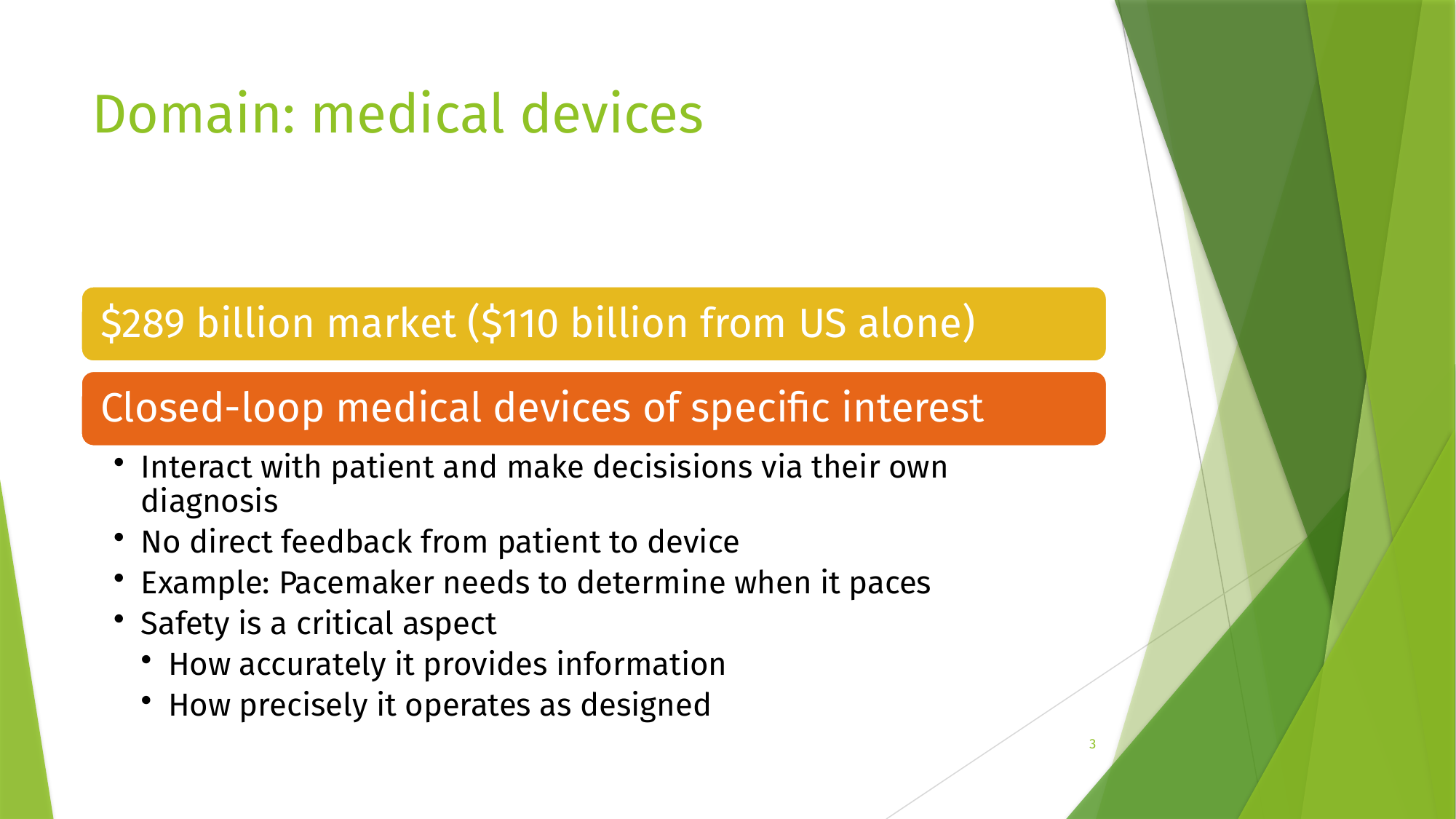

# Domain: medical devices
$289 billion market ($110 billion from US alone)
Closed-loop medical devices of specific interest
Interact with patient and make decisisions via their own diagnosis
No direct feedback from patient to device
Example: Pacemaker needs to determine when it paces
Safety is a critical aspect
How accurately it provides information
How precisely it operates as designed
3